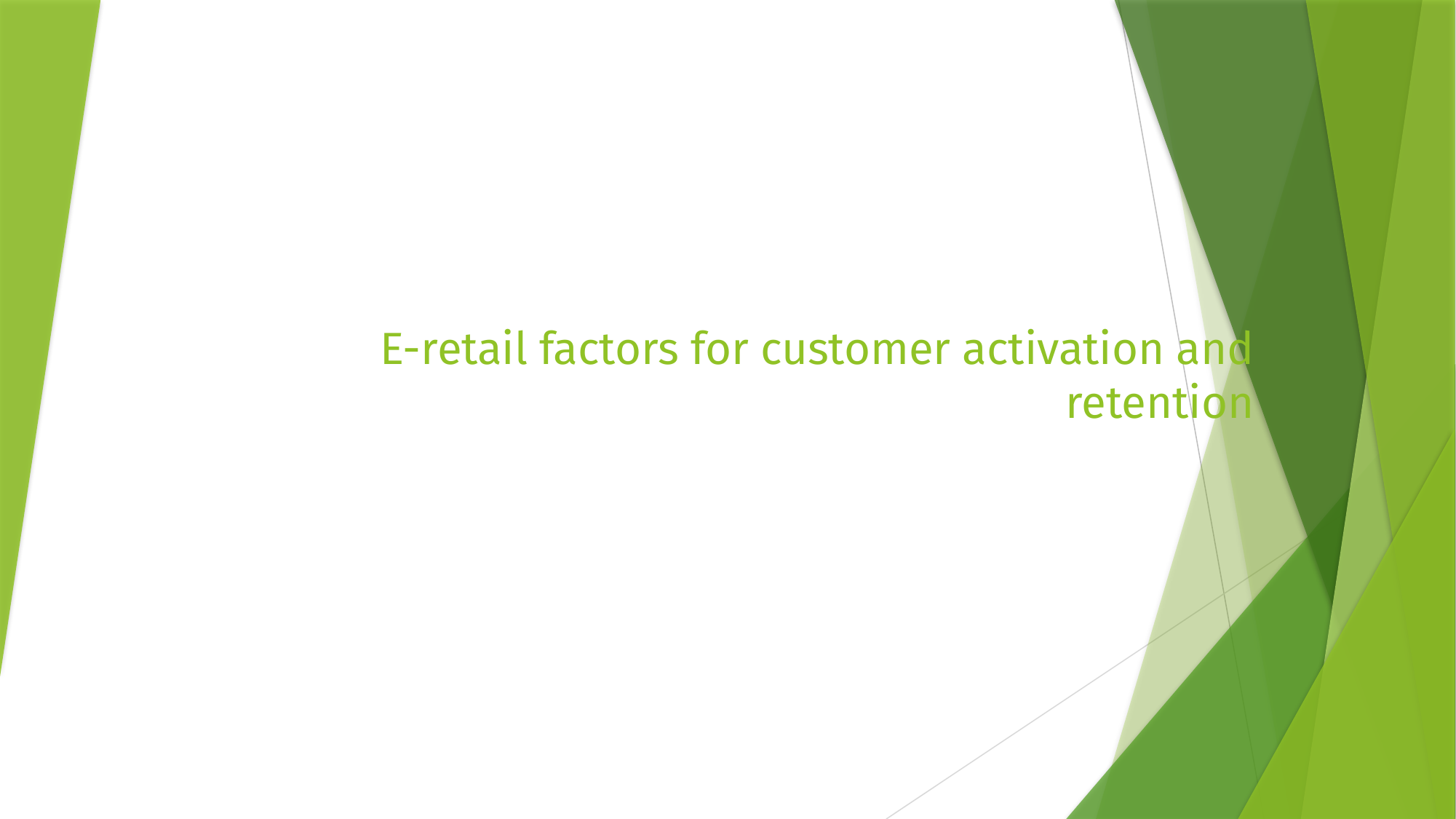

# E-retail factors for customer activation and retention